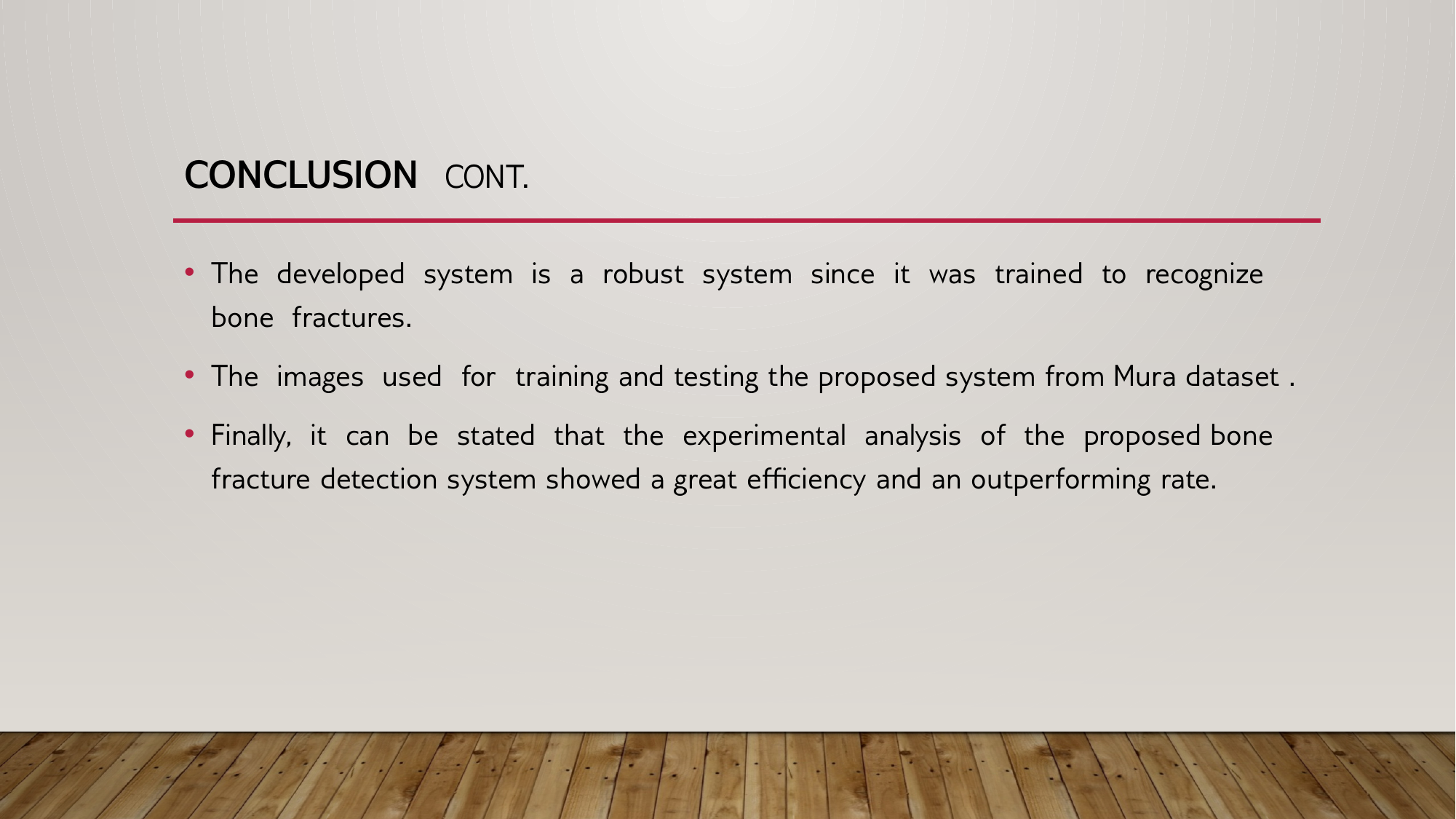

# Conclusion  cont.
The  developed  system  is  a  robust  system  since  it  was  trained  to  recognize  bone  fractures.
The  images  used  for  training and testing the proposed system from Mura dataset .
Finally,  it  can  be  stated  that  the  experimental  analysis  of  the  proposed bone fracture detection system showed a great efficiency and an outperforming rate.